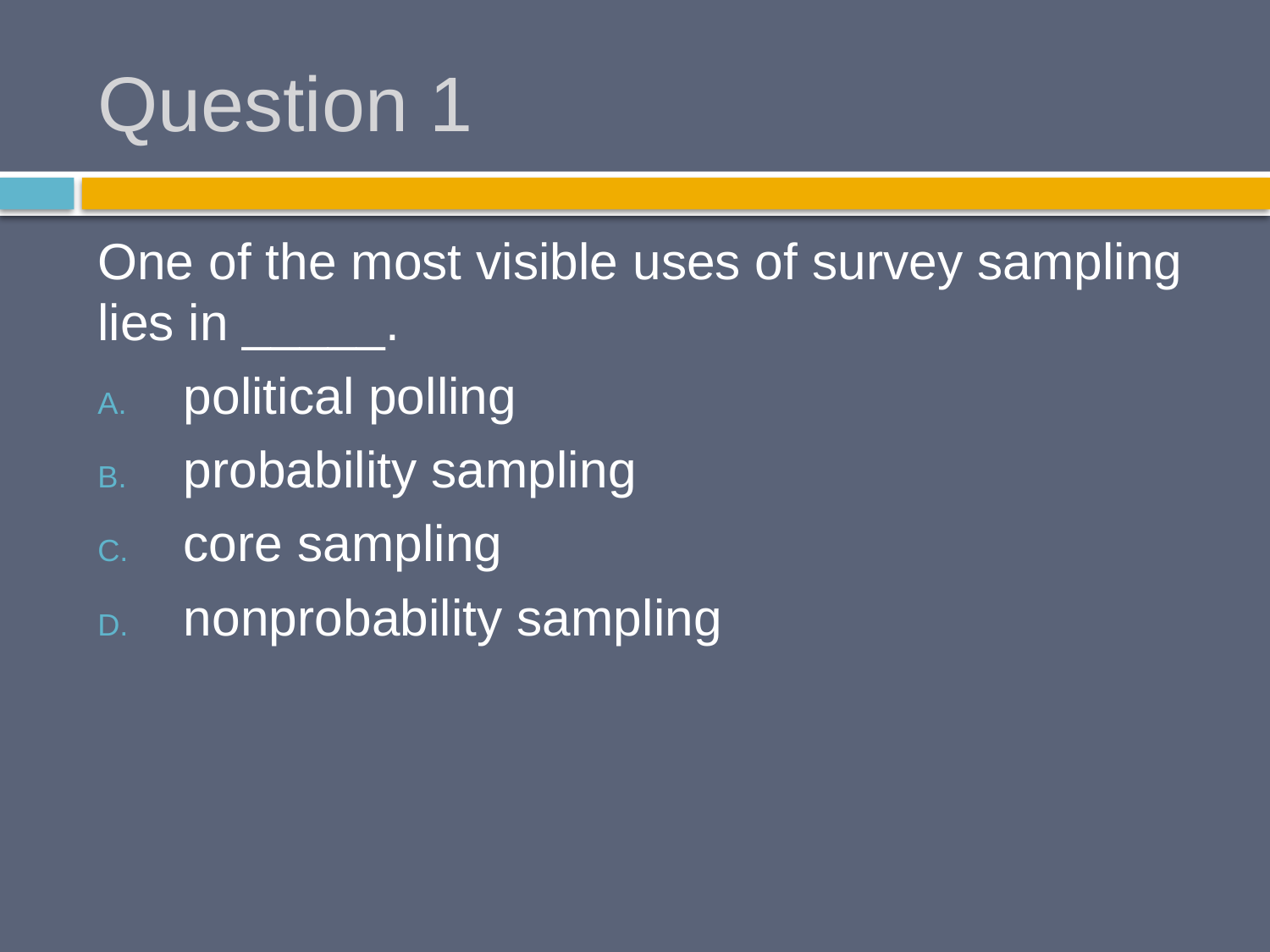

# Question 1
One of the most visible uses of survey sampling lies in _____.
 political polling
 probability sampling
 core sampling
 nonprobability sampling